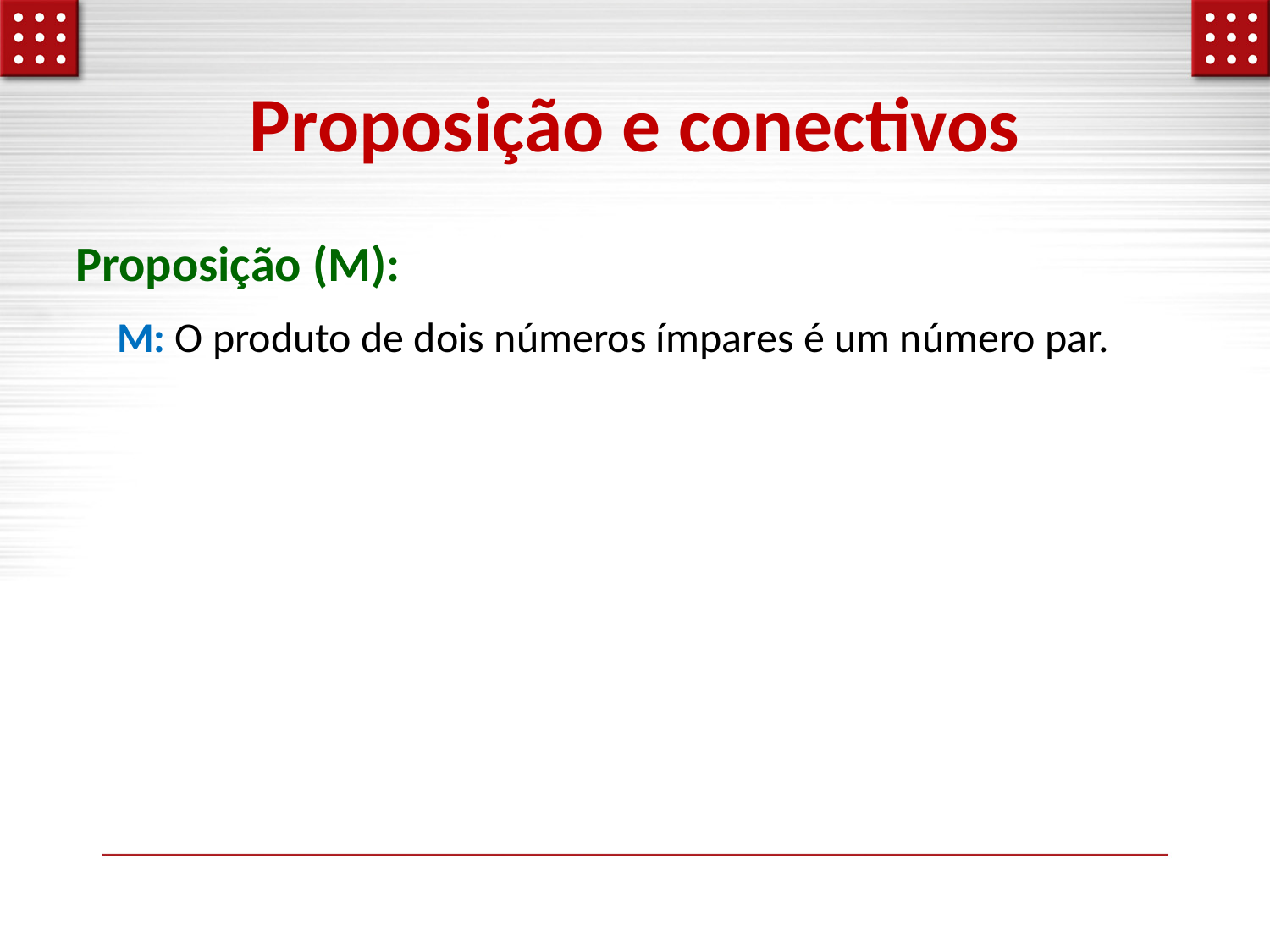

# Proposição e conectivos
Proposição (M):
M: O produto de dois números ímpares é um número par.